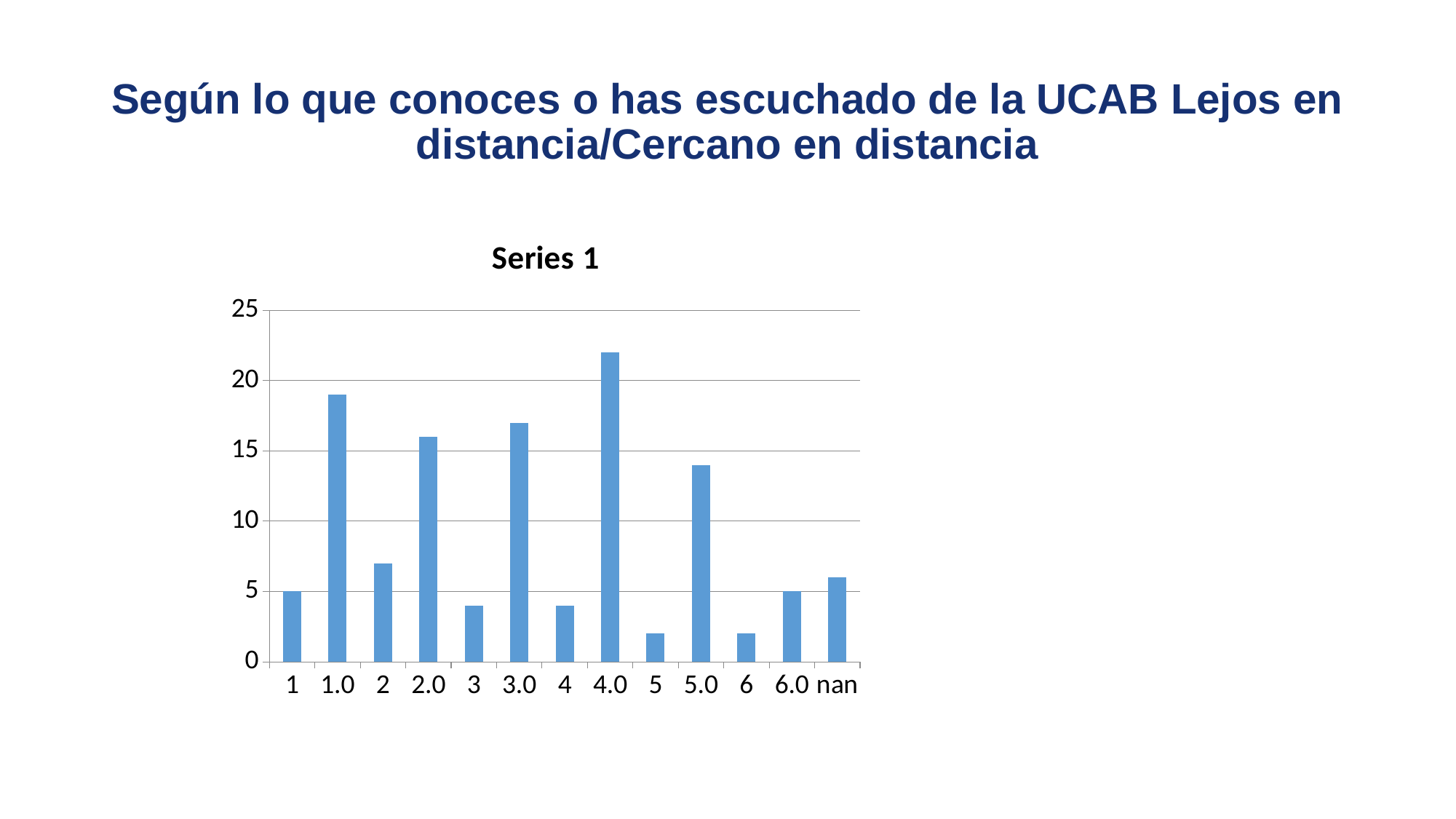

# Según lo que conoces o has escuchado de la UCAB Lejos en distancia/Cercano en distancia

### Chart

| Category | Series 1 |
|---|---|
| 1 | 5.0 |
| 1.0 | 19.0 |
| 2 | 7.0 |
| 2.0 | 16.0 |
| 3 | 4.0 |
| 3.0 | 17.0 |
| 4 | 4.0 |
| 4.0 | 22.0 |
| 5 | 2.0 |
| 5.0 | 14.0 |
| 6 | 2.0 |
| 6.0 | 5.0 |
| nan | 6.0 |